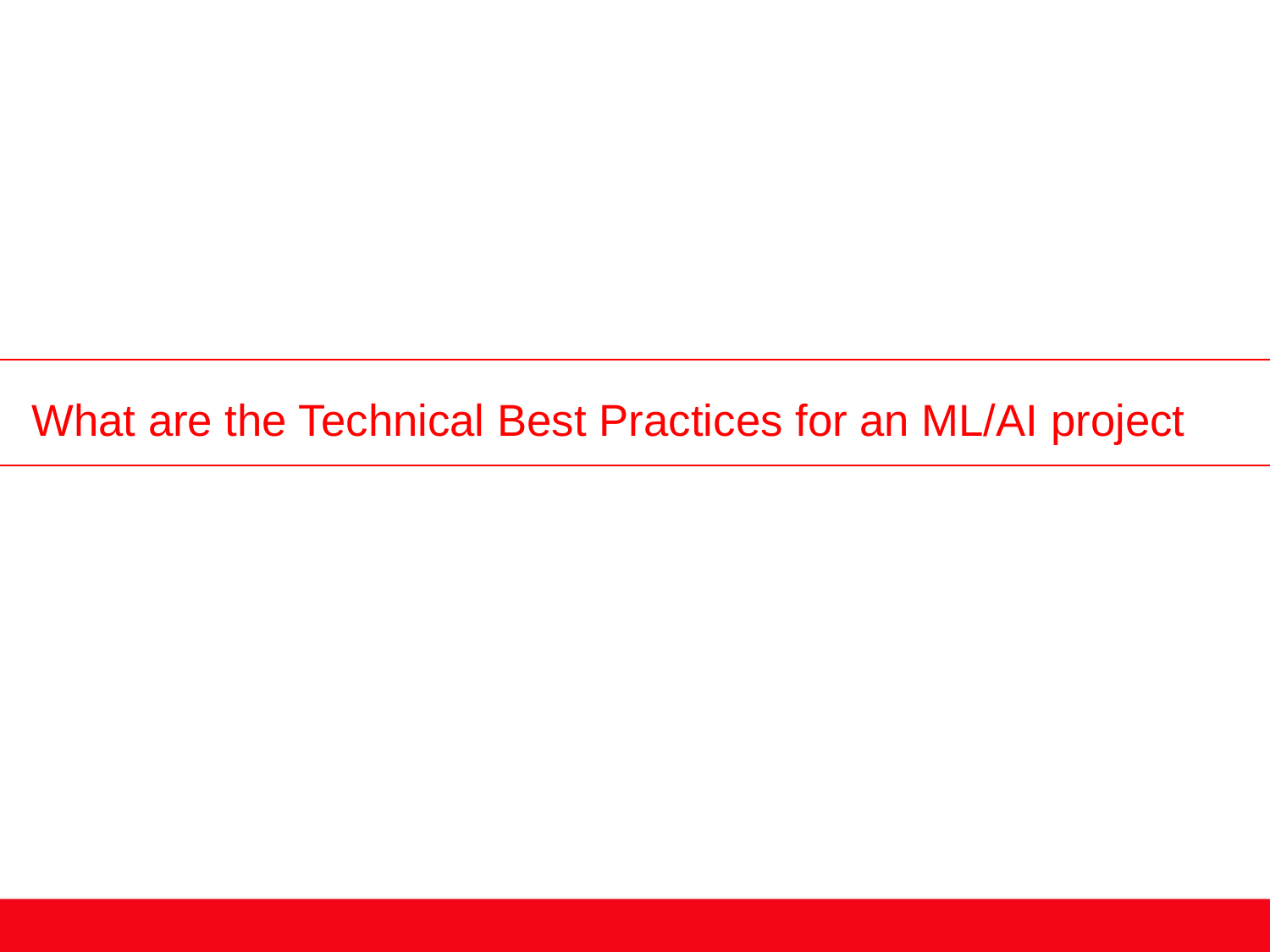

What are the Technical Best Practices for an ML/AI project